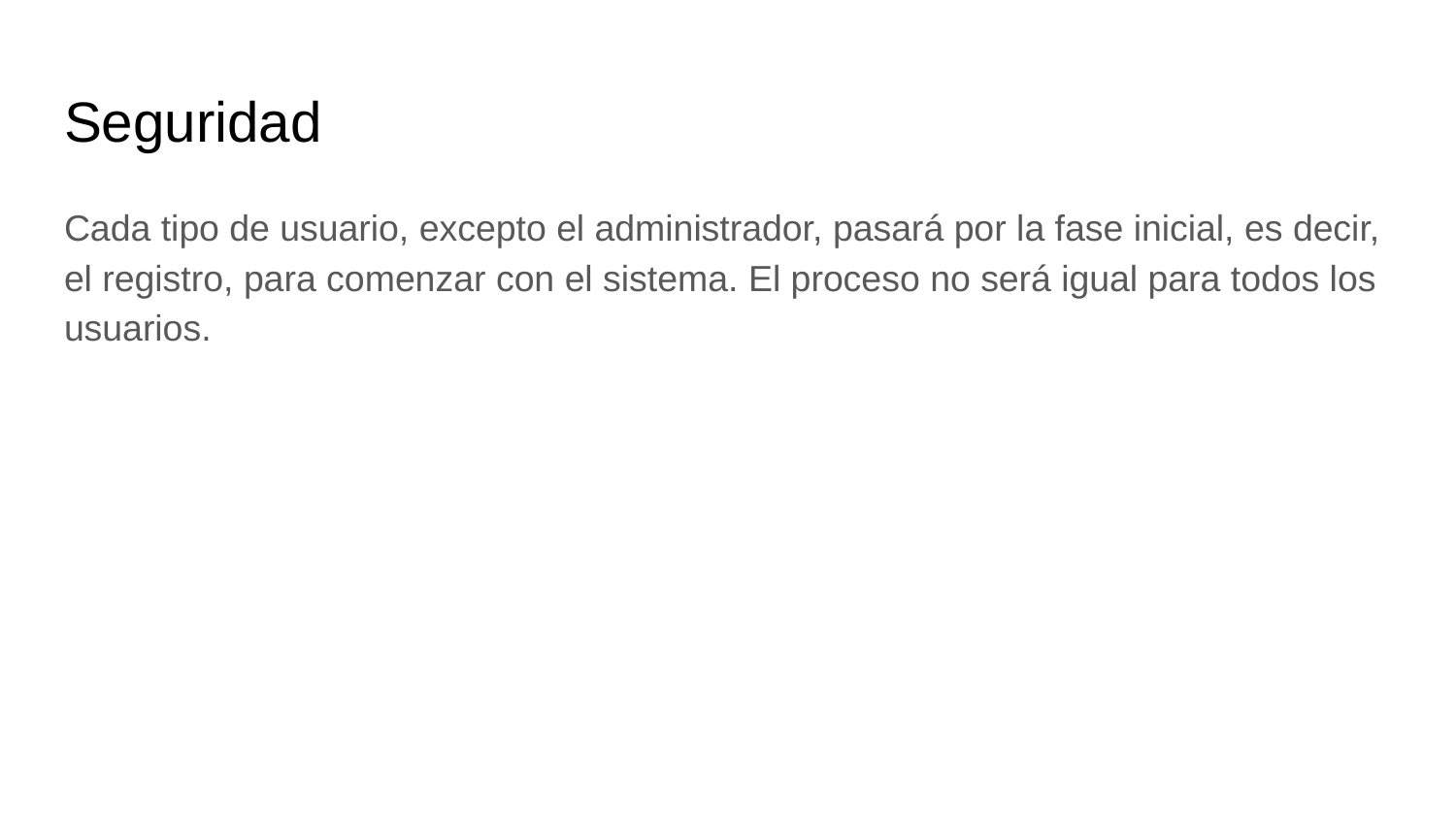

# Seguridad

Cada tipo de usuario, excepto el administrador, pasará por la fase inicial, es decir, el registro, para comenzar con el sistema. El proceso no será igual para todos los usuarios.